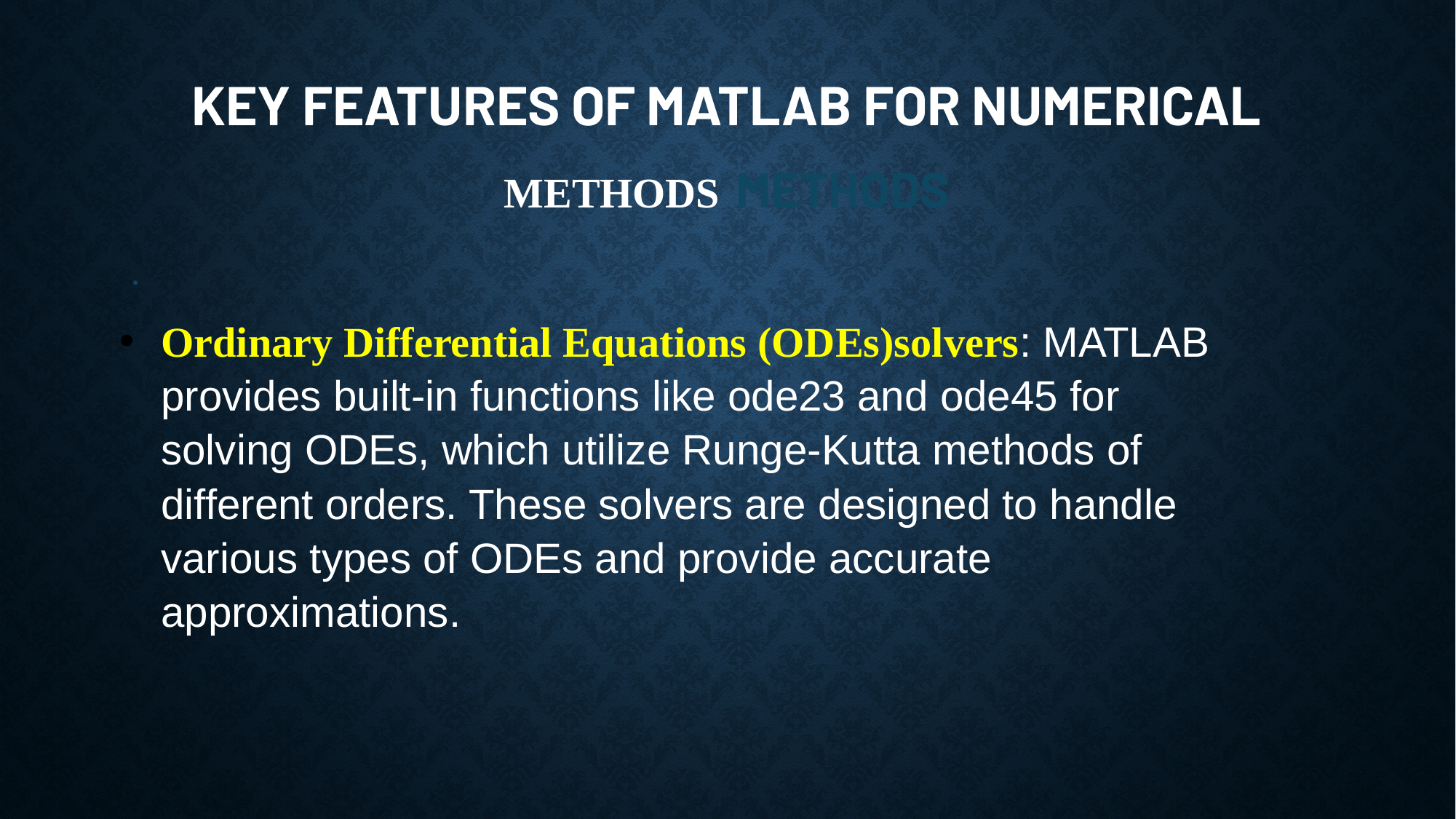

# KEY FEATURES OF MATLAB FOR NUMERICAL METHODS METHODS
.
Ordinary Differential Equations (ODEs)solvers: MATLAB provides built-in functions like ode23 and ode45 for solving ODEs, which utilize Runge-Kutta methods of different orders. These solvers are designed to handle various types of ODEs and provide accurate approximations.